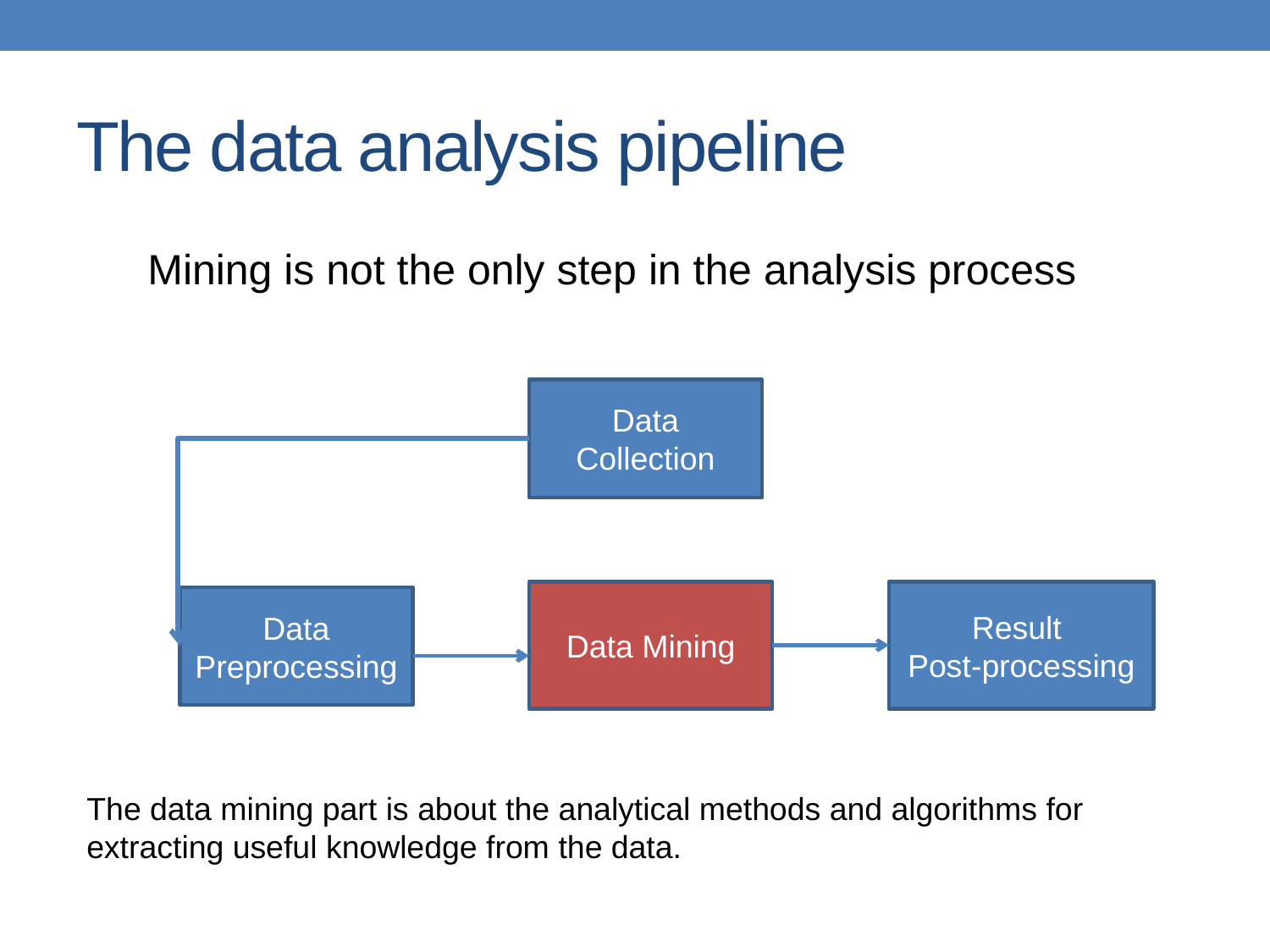

# The data analysis pipeline
Mining is not the only step in the analysis process

Data Collection
Data Mining
Result
Post-processing
Data Preprocessing
The data mining part is about the analytical methods and algorithms for extracting useful knowledge from the data.